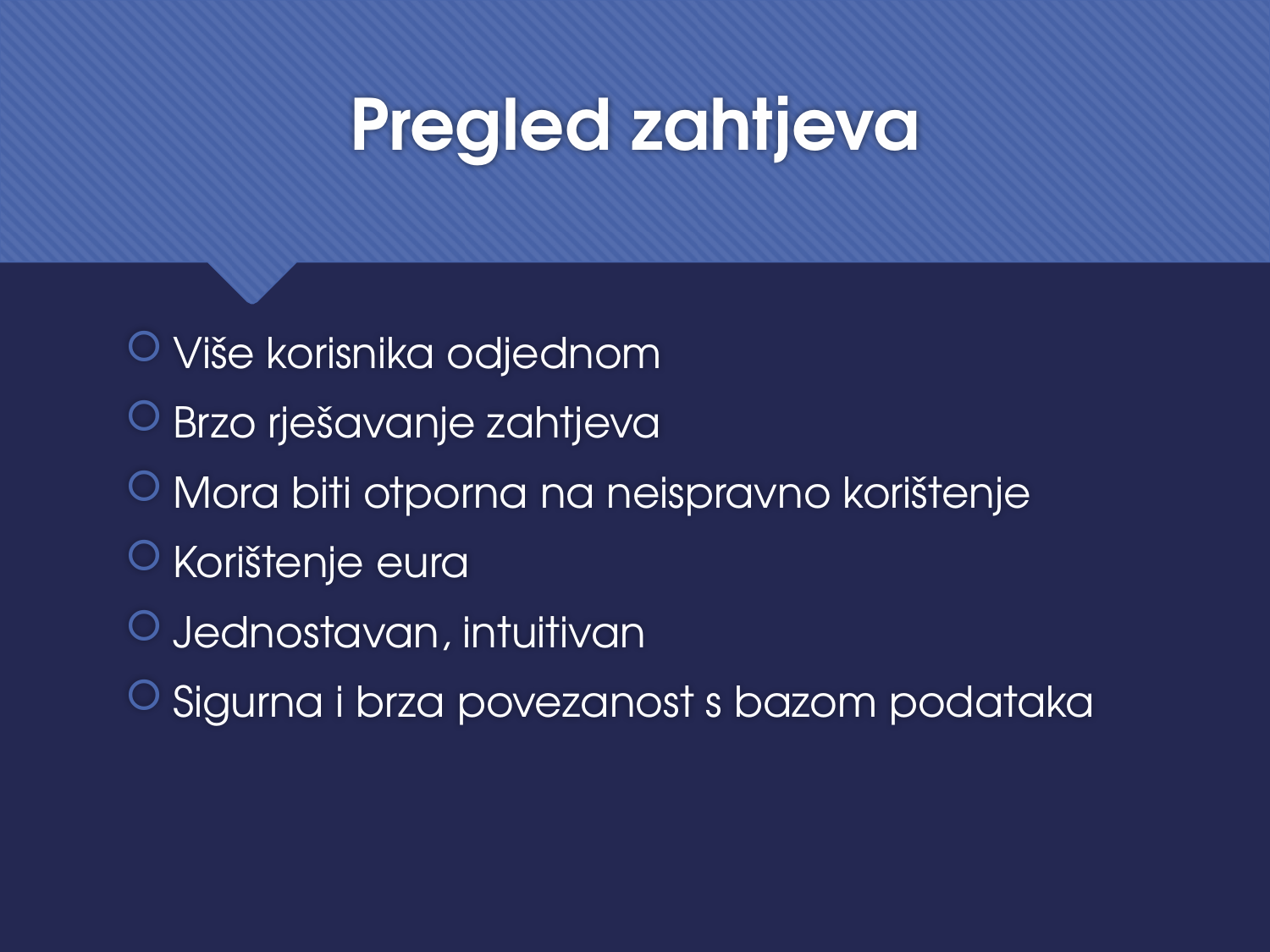

# Pregled zahtjeva
Više korisnika odjednom
Brzo rješavanje zahtjeva
Mora biti otporna na neispravno korištenje
Korištenje eura
Jednostavan, intuitivan
Sigurna i brza povezanost s bazom podataka